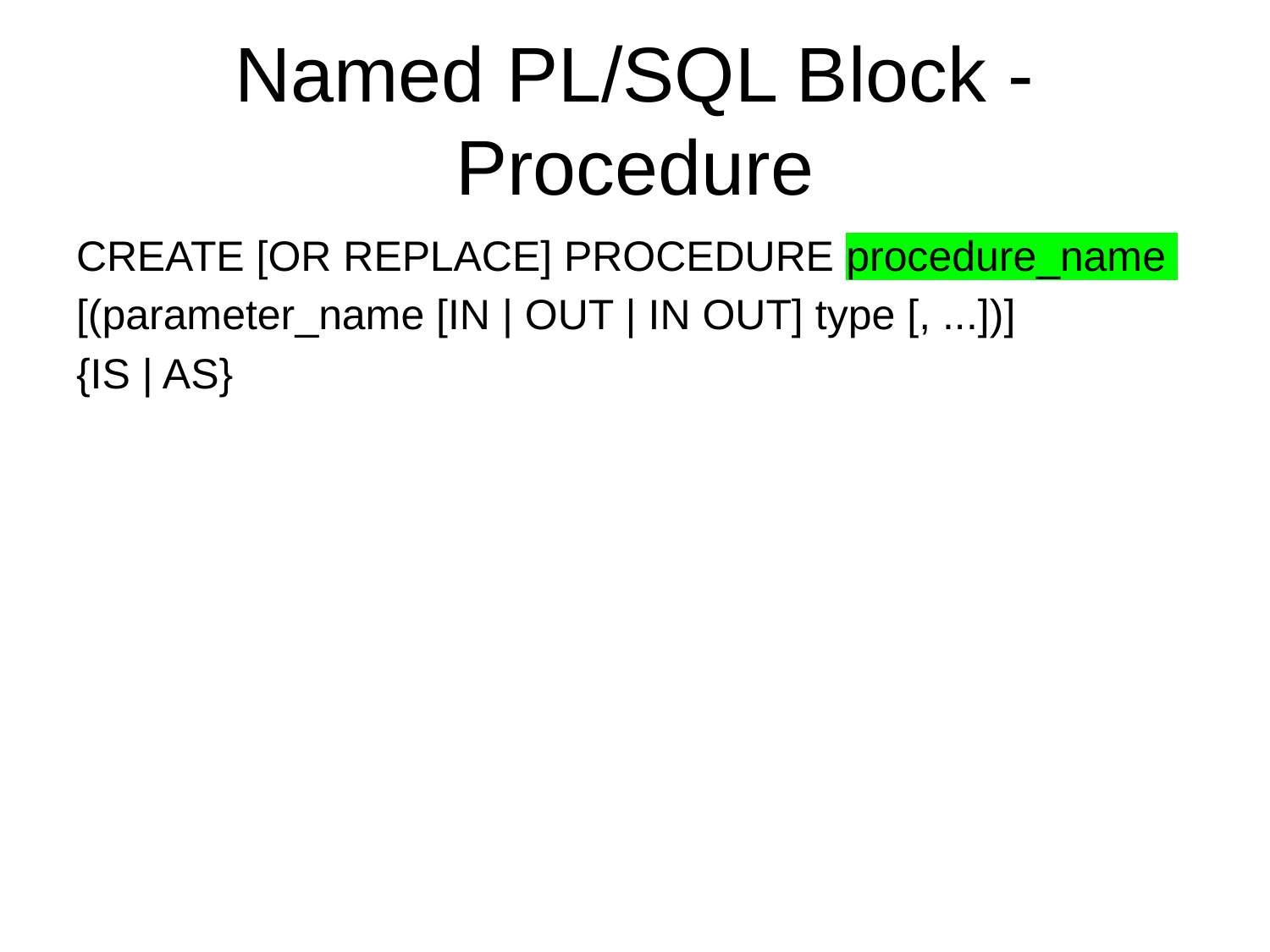

# Named PL/SQL Block - Procedure
CREATE [OR REPLACE] PROCEDURE procedure_name
[(parameter_name [IN | OUT | IN OUT] type [, ...])]
{IS | AS}